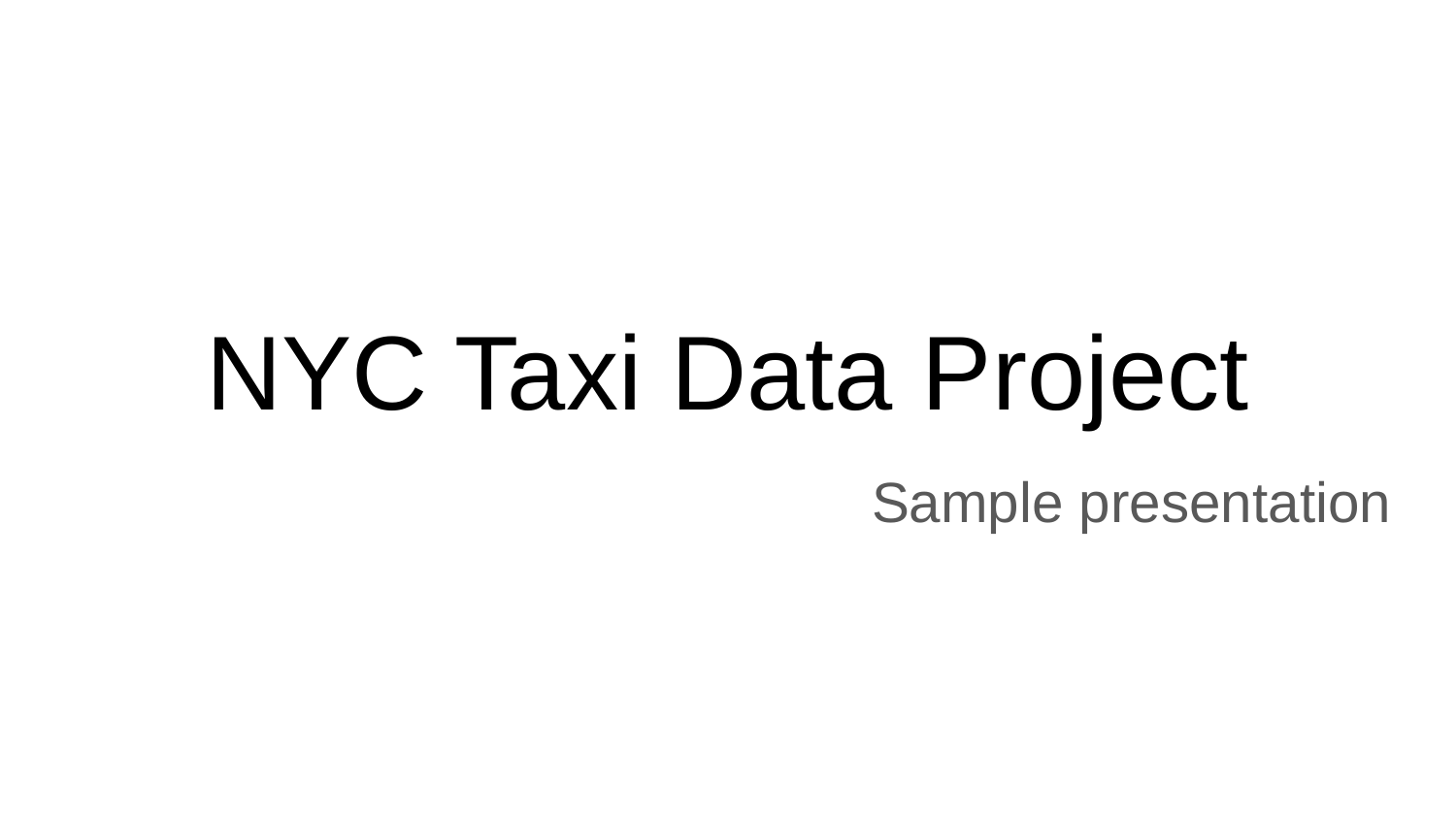

# NYC Taxi Data Project
Sample presentation